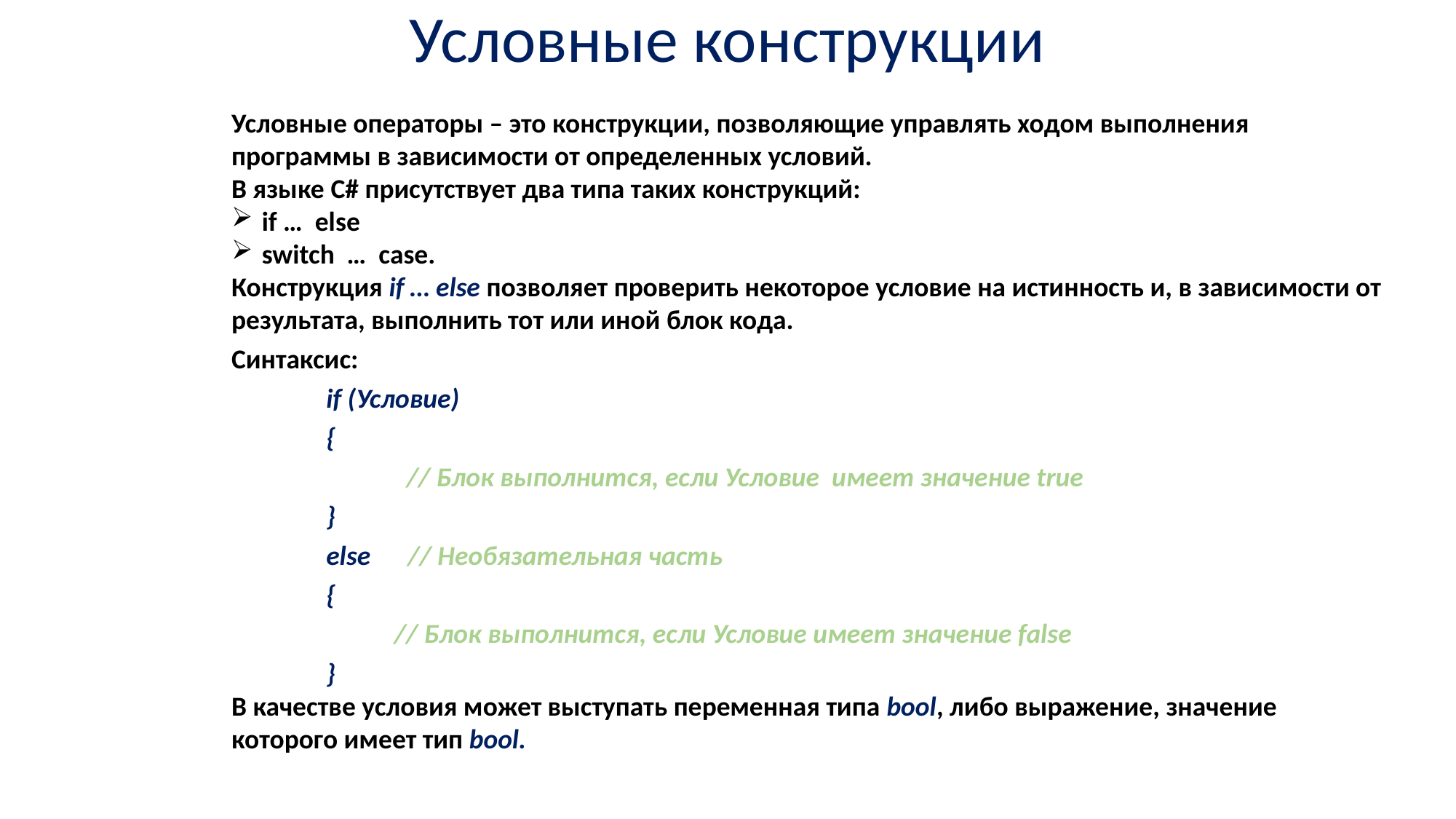

# Условные конструкции
Условные операторы – это конструкции, позволяющие управлять ходом выполнения программы в зависимости от определенных условий.
В языке C# присутствует два типа таких конструкций:
 if …  else
 switch  …  case.
Конструкция if … else позволяет проверить некоторое условие на истинность и, в зависимости от результата, выполнить тот или иной блок кода.
Синтаксис:
if (Условие)
{
             // Блок выполнится, если Условие  имеет значение true
}
else      // Необязательная часть
{
           // Блок выполнится, если Условие имеет значение false
}
В качестве условия может выступать переменная типа bool, либо выражение, значение которого имеет тип bool.